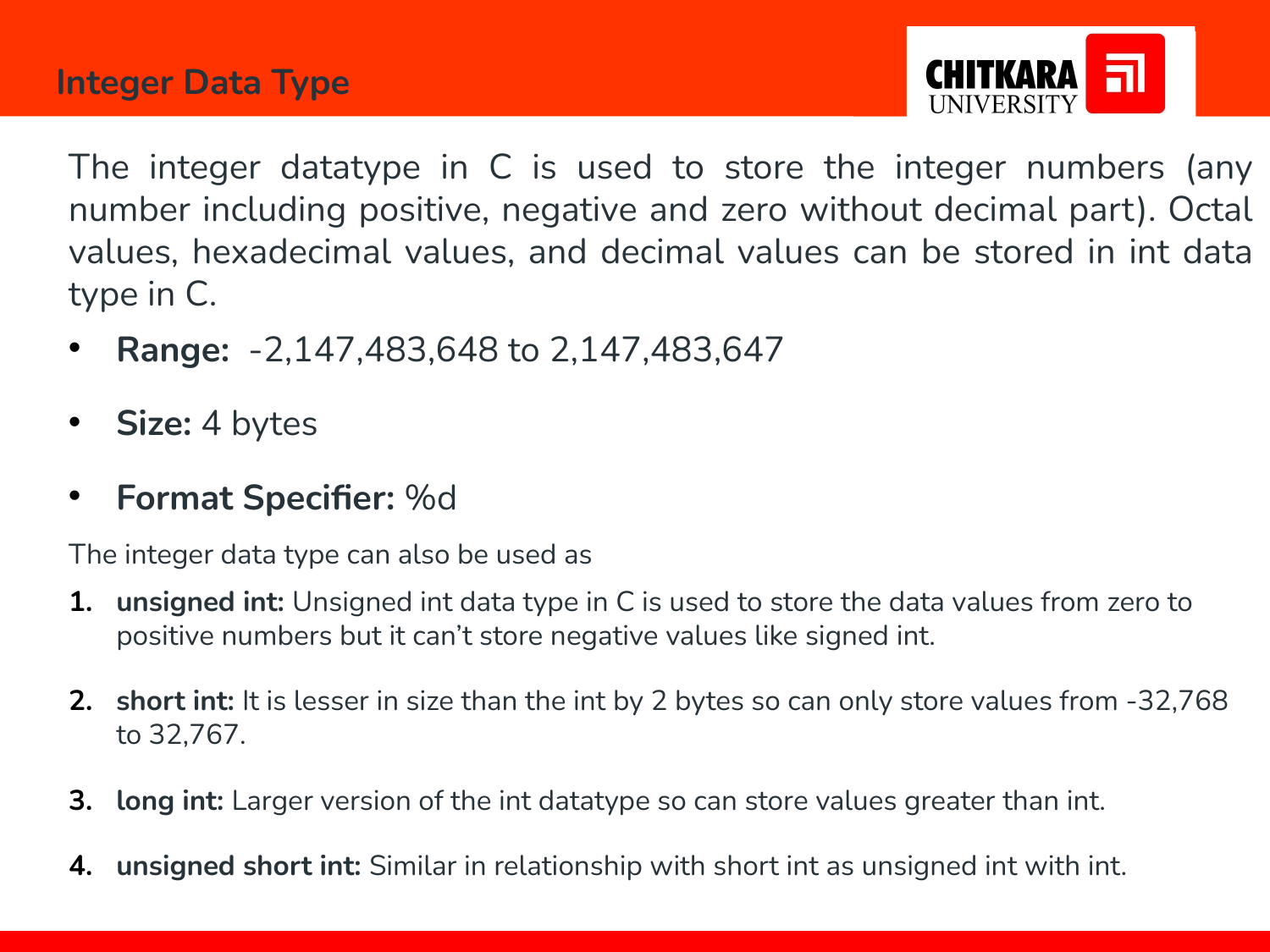

# Integer Data Type
The integer datatype in C is used to store the integer numbers (any number including positive, negative and zero without decimal part). Octal values, hexadecimal values, and decimal values can be stored in int data type in C.
Range:  -2,147,483,648 to 2,147,483,647
Size: 4 bytes
Format Specifier: %d
The integer data type can also be used as
unsigned int: Unsigned int data type in C is used to store the data values from zero to positive numbers but it can’t store negative values like signed int.
short int: It is lesser in size than the int by 2 bytes so can only store values from -32,768 to 32,767.
long int: Larger version of the int datatype so can store values greater than int.
unsigned short int: Similar in relationship with short int as unsigned int with int.